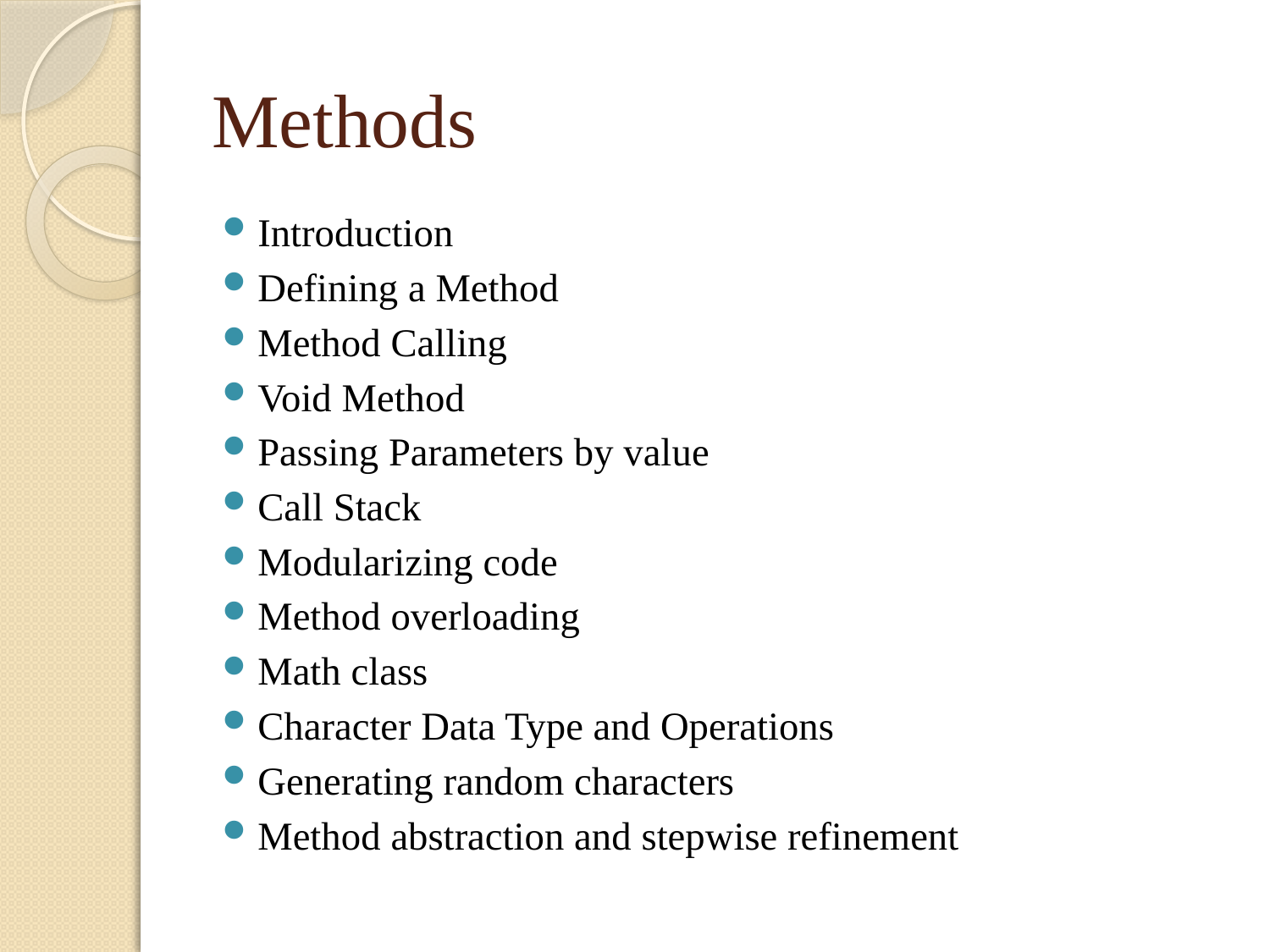

# Methods
Introduction
Defining a Method
Method Calling
Void Method
Passing Parameters by value
Call Stack
Modularizing code
Method overloading
Math class
Character Data Type and Operations
Generating random characters
Method abstraction and stepwise refinement